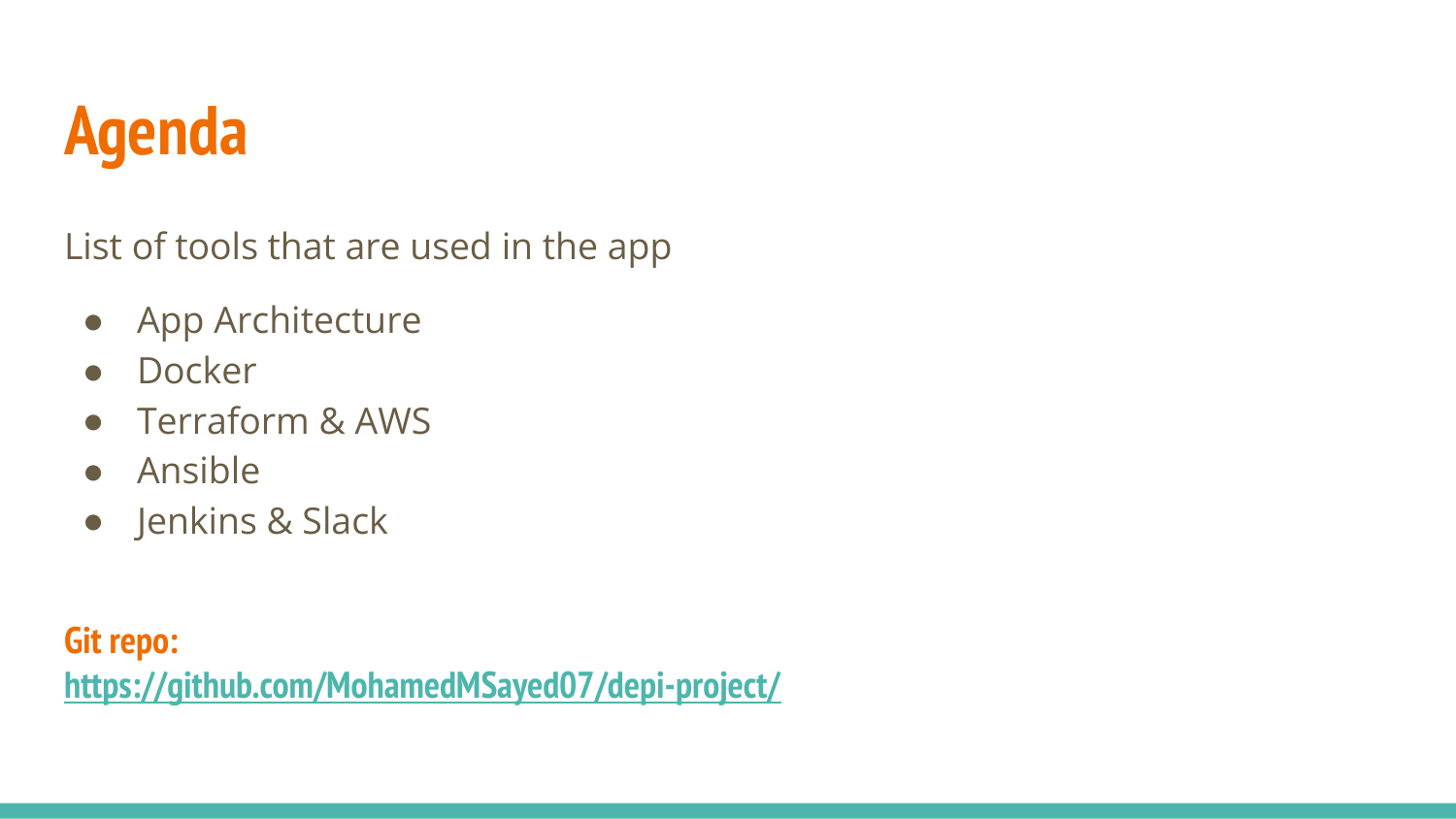

# Agenda
List of tools that are used in the app
App Architecture
Docker
Terraform & AWS
Ansible
Jenkins & Slack
Git repo:
https://github.com/MohamedMSayed07/depi-project/